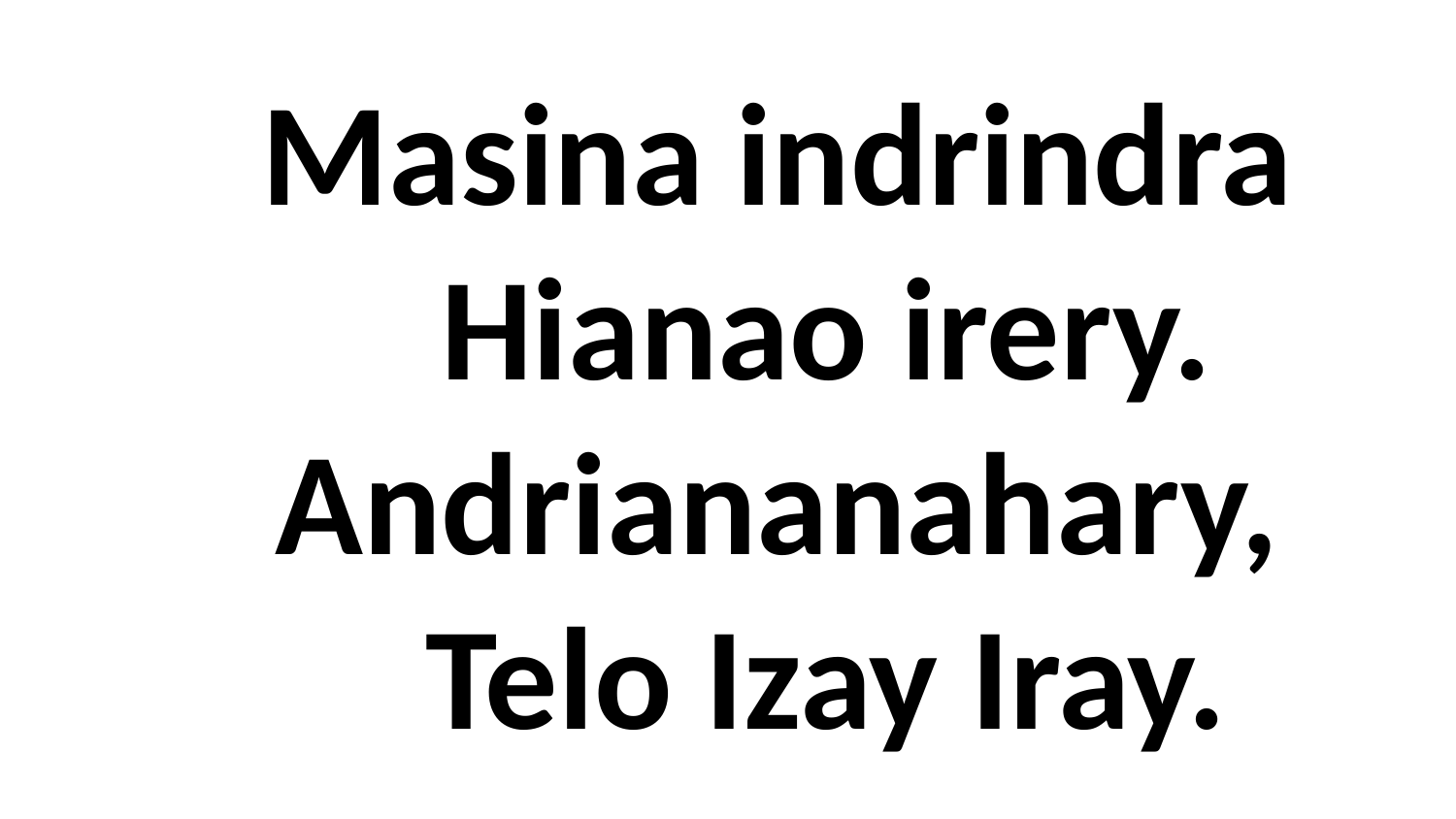

# Masina indrindra Hianao irery. Andriananahary, Telo Izay Iray.